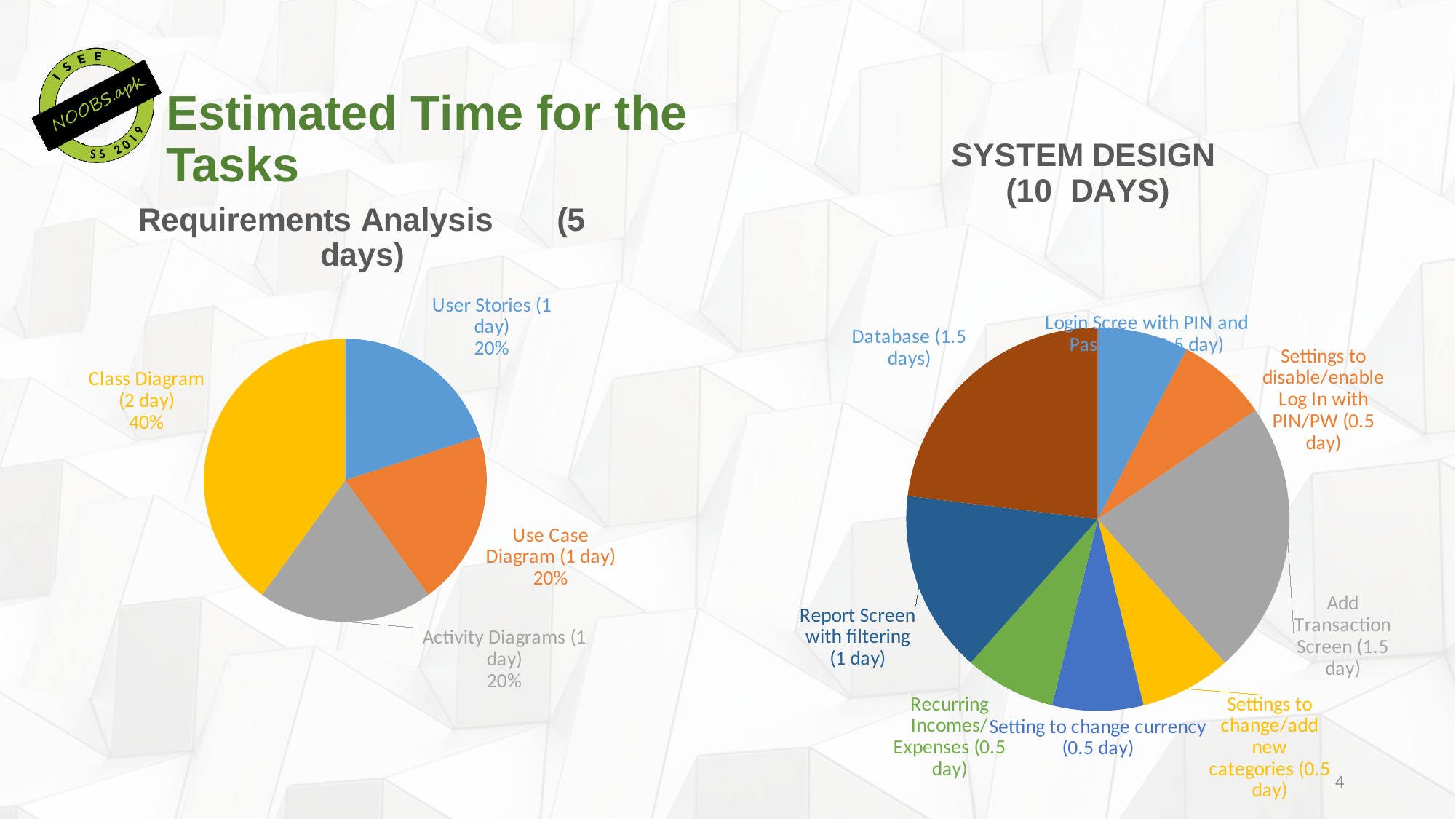

Estimated Time for the Tasks

### Chart: SYSTEM DESIGN
(10  DAYS)

| Category | SYSTEM ANALYSIS |
|---|---|
| Login Scree with PIN and Password (0.5 day) | 0.5 |
| Settings to disable/enable Log In with PIN/PW (0.5 day) | 0.5 |
| Add Transaction Screen (1.5 day) | 1.5 |
| Settings to change/add new categories (0.5 day) | 0.5 |
| Setting to change currency (0.5 day) | 0.5 |
| Recurring Incomes/Expenses (0.5 day) | 0.5 |
| Report Screen with filtering (1 day) | 1.0 |
| Database (1.5 days) | 1.5 |

### Chart: Requirements Analysis       (5 days)

| Category | System Design |
|---|---|
| User Stories (1 day) | 1.0 |
| Use Case Diagram (1 day) | 1.0 |
| Activity Diagrams (1 day) | 1.0 |
| Class Diagram (2 day) | 2.0 |
4